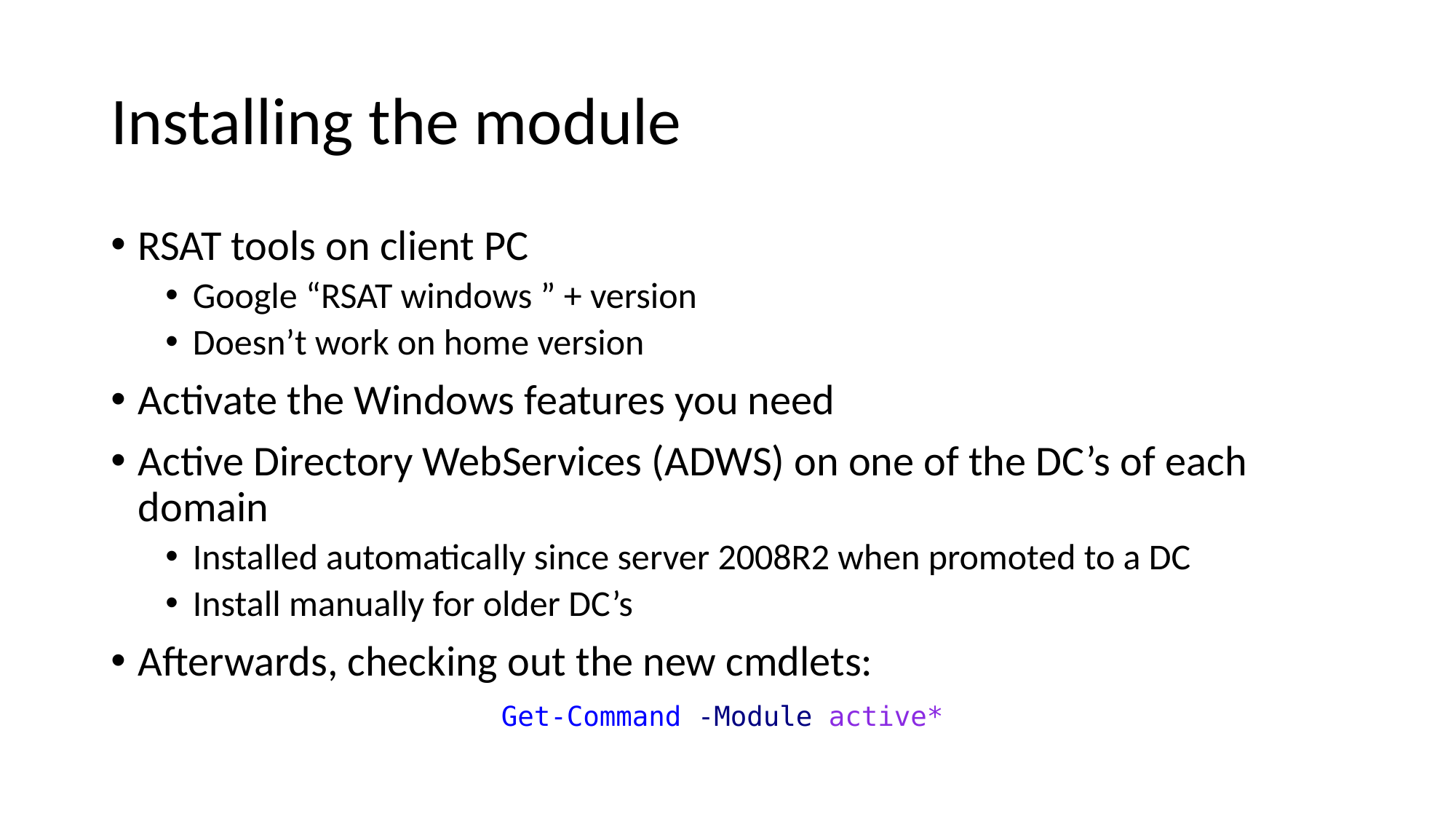

# Installing the module
RSAT tools on client PC
Google “RSAT windows ” + version
Doesn’t work on home version
Activate the Windows features you need
Active Directory WebServices (ADWS) on one of the DC’s of each domain
Installed automatically since server 2008R2 when promoted to a DC
Install manually for older DC’s
Afterwards, checking out the new cmdlets:
 Get-Command -Module active*